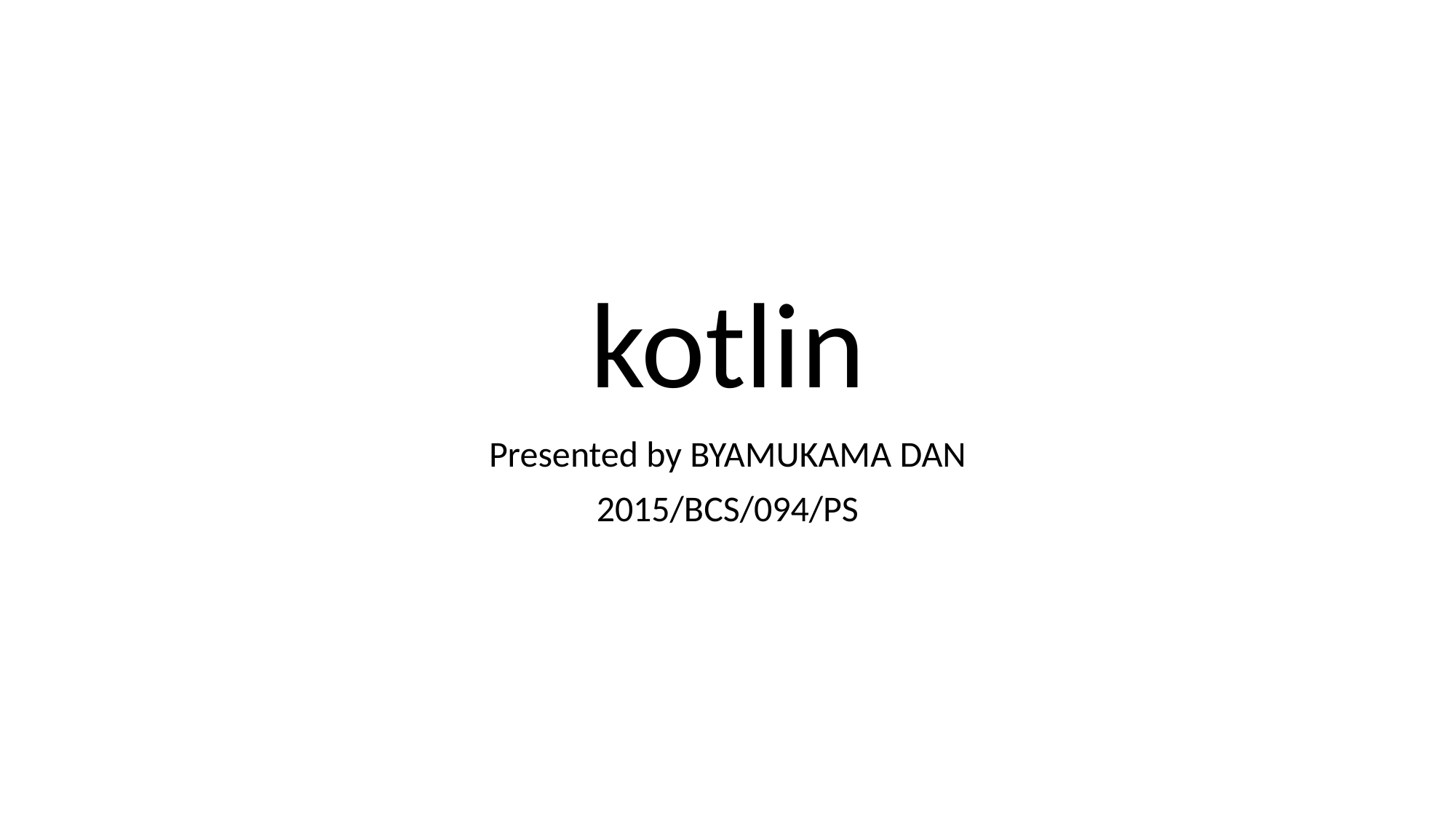

# kotlin
Presented by BYAMUKAMA DAN
2015/BCS/094/PS